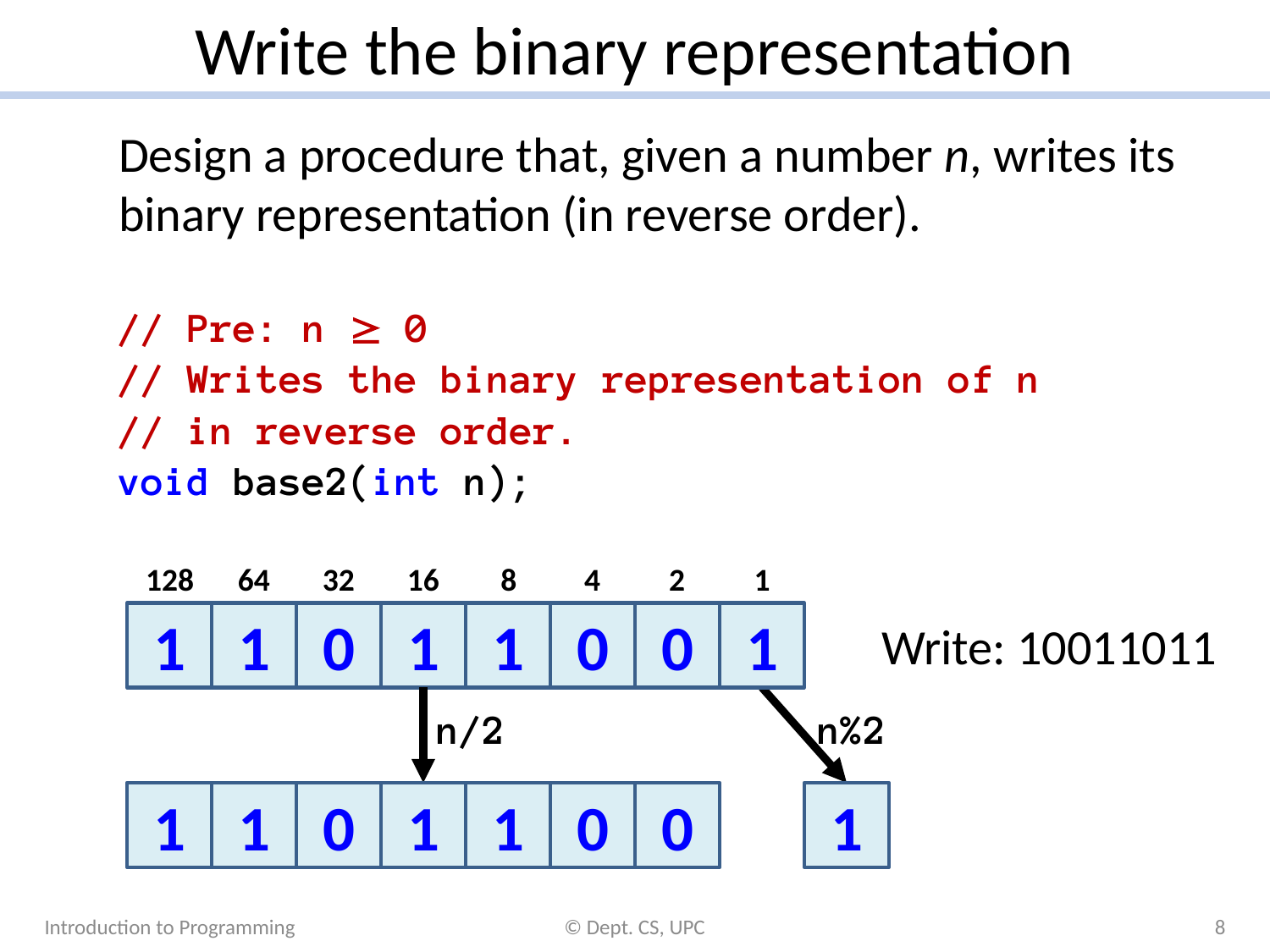

# Write the binary representation
Design a procedure that, given a number n, writes its binary representation (in reverse order).
// Pre: n ≥ 0
// Writes the binary representation of n
// in reverse order.
void base2(int n);

128
64
32
16
8
4
2
1
1
1
0
1
1
0
0
1
Write: 10011011
1
1
0
1
1
0
0
1
n/2
n%2
Introduction to Programming
© Dept. CS, UPC
8